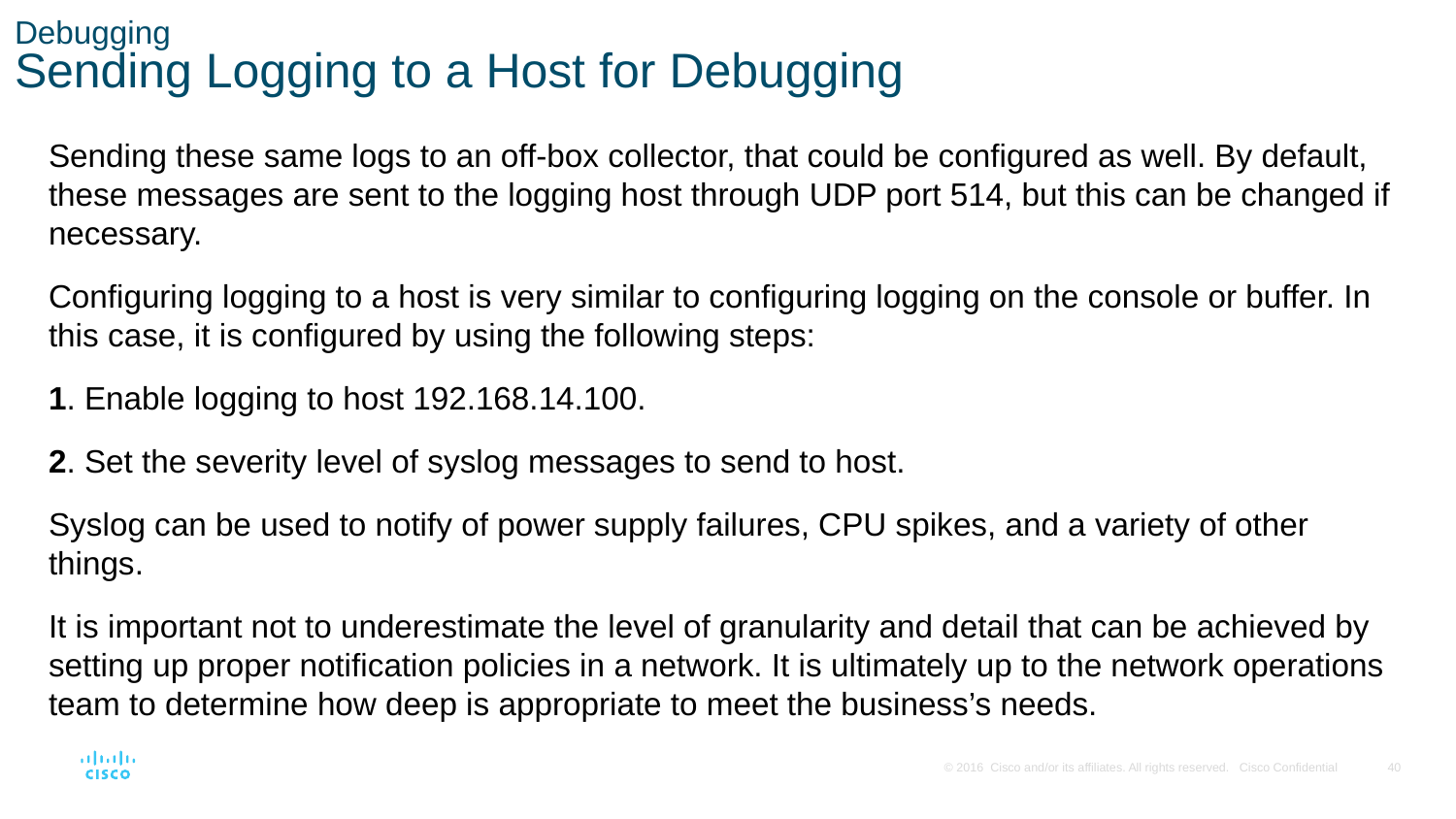

# Debugging Sending Logging to a Host for Debugging
Sending these same logs to an off-box collector, that could be configured as well. By default, these messages are sent to the logging host through UDP port 514, but this can be changed if necessary.
Configuring logging to a host is very similar to configuring logging on the console or buffer. In this case, it is configured by using the following steps:
1. Enable logging to host 192.168.14.100.
2. Set the severity level of syslog messages to send to host.
Syslog can be used to notify of power supply failures, CPU spikes, and a variety of other things.
It is important not to underestimate the level of granularity and detail that can be achieved by setting up proper notification policies in a network. It is ultimately up to the network operations team to determine how deep is appropriate to meet the business’s needs.